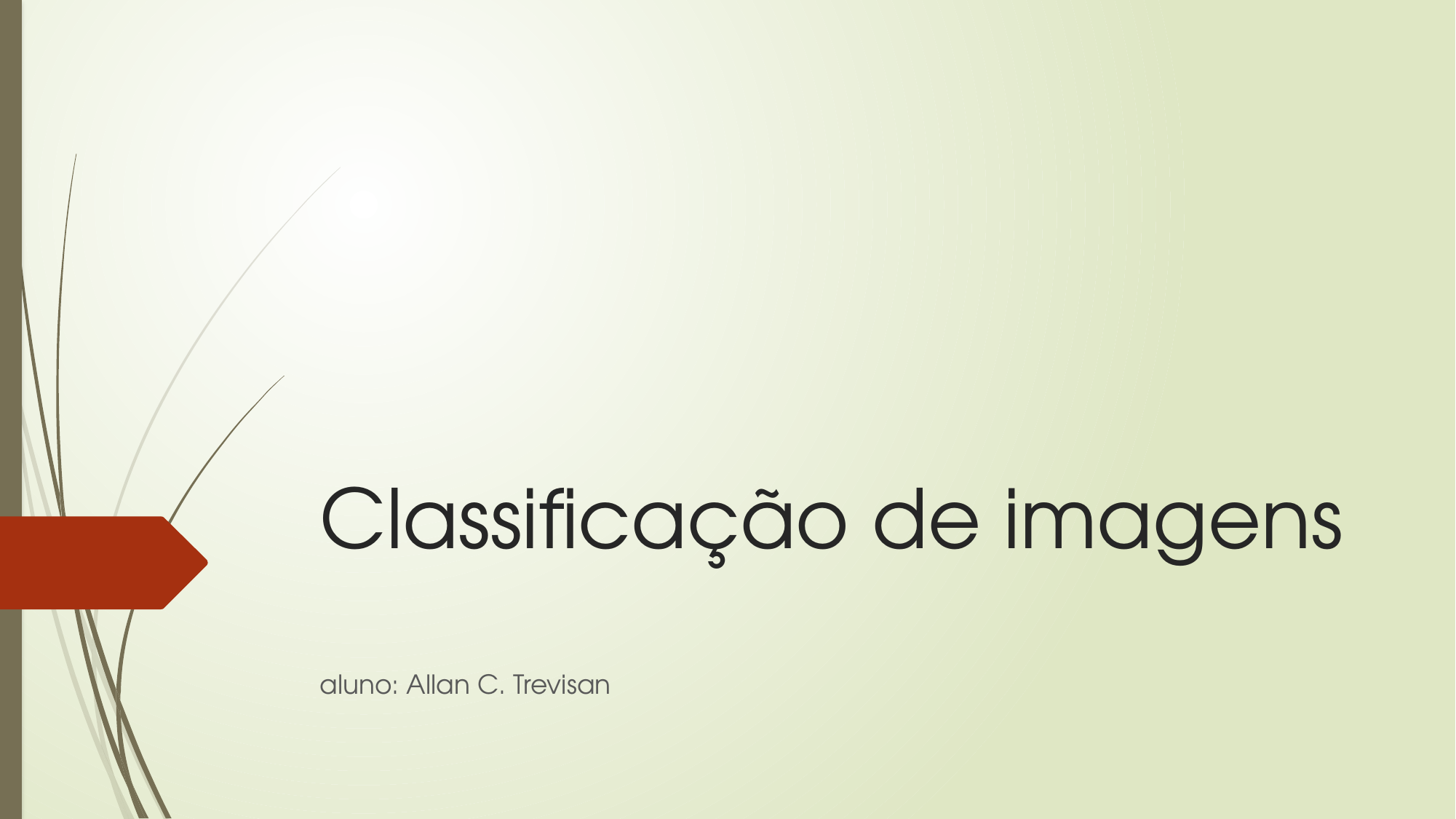

# Classificação de imagens

aluno: Allan C. Trevisan